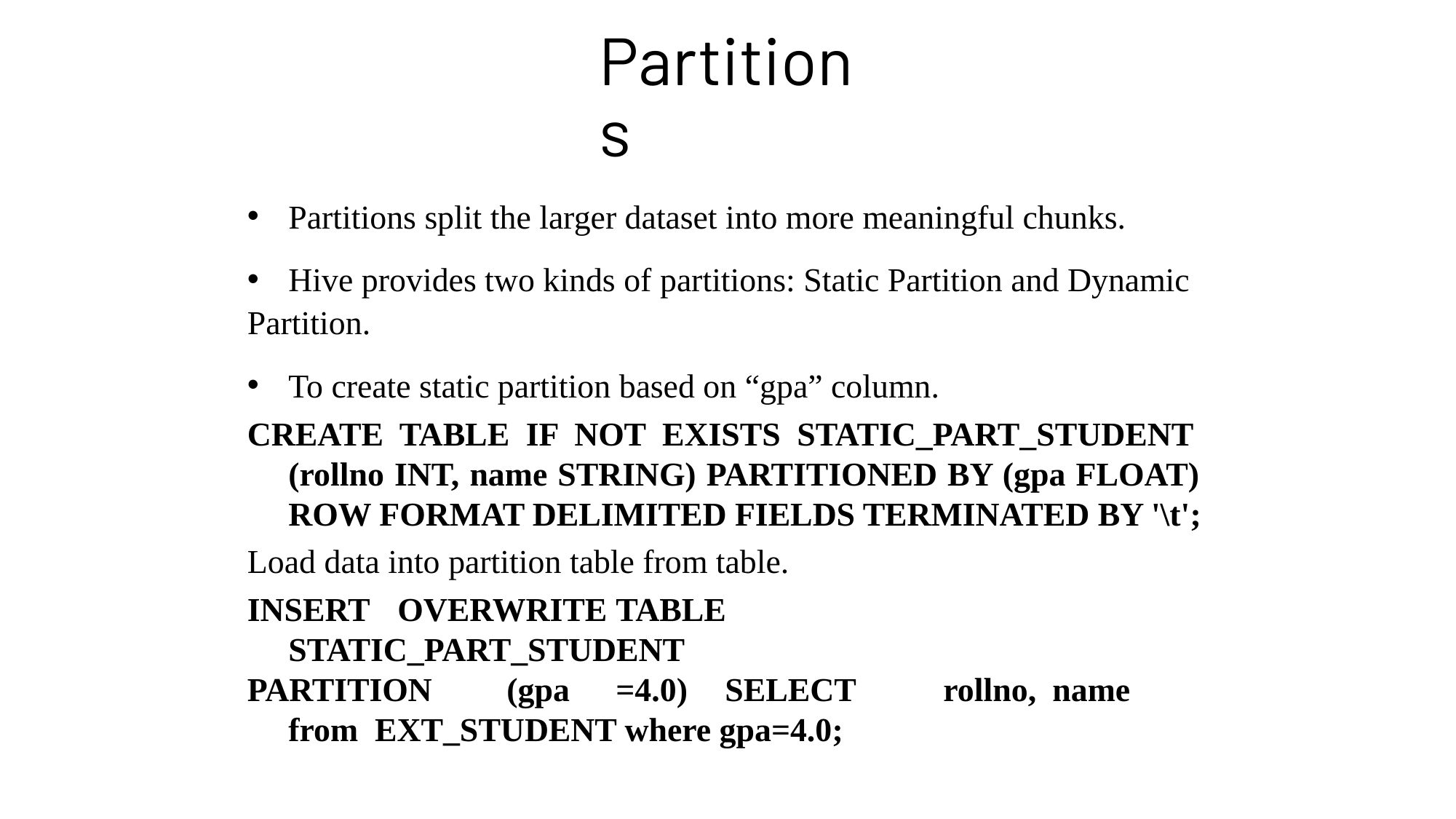

# Partitions
Partitions split the larger dataset into more meaningful chunks.
Hive provides two kinds of partitions: Static Partition and Dynamic
Partition.
To create static partition based on “gpa” column.
CREATE TABLE IF NOT EXISTS STATIC_PART_STUDENT  (rollno INT, name STRING) PARTITIONED BY (gpa FLOAT)  ROW FORMAT DELIMITED FIELDS TERMINATED BY '\t';
Load data into partition table from table.
INSERT	OVERWRITE	TABLE	STATIC_PART_STUDENT
PARTITION	(gpa	=4.0)	SELECT	rollno,	name	from  EXT_STUDENT where gpa=4.0;